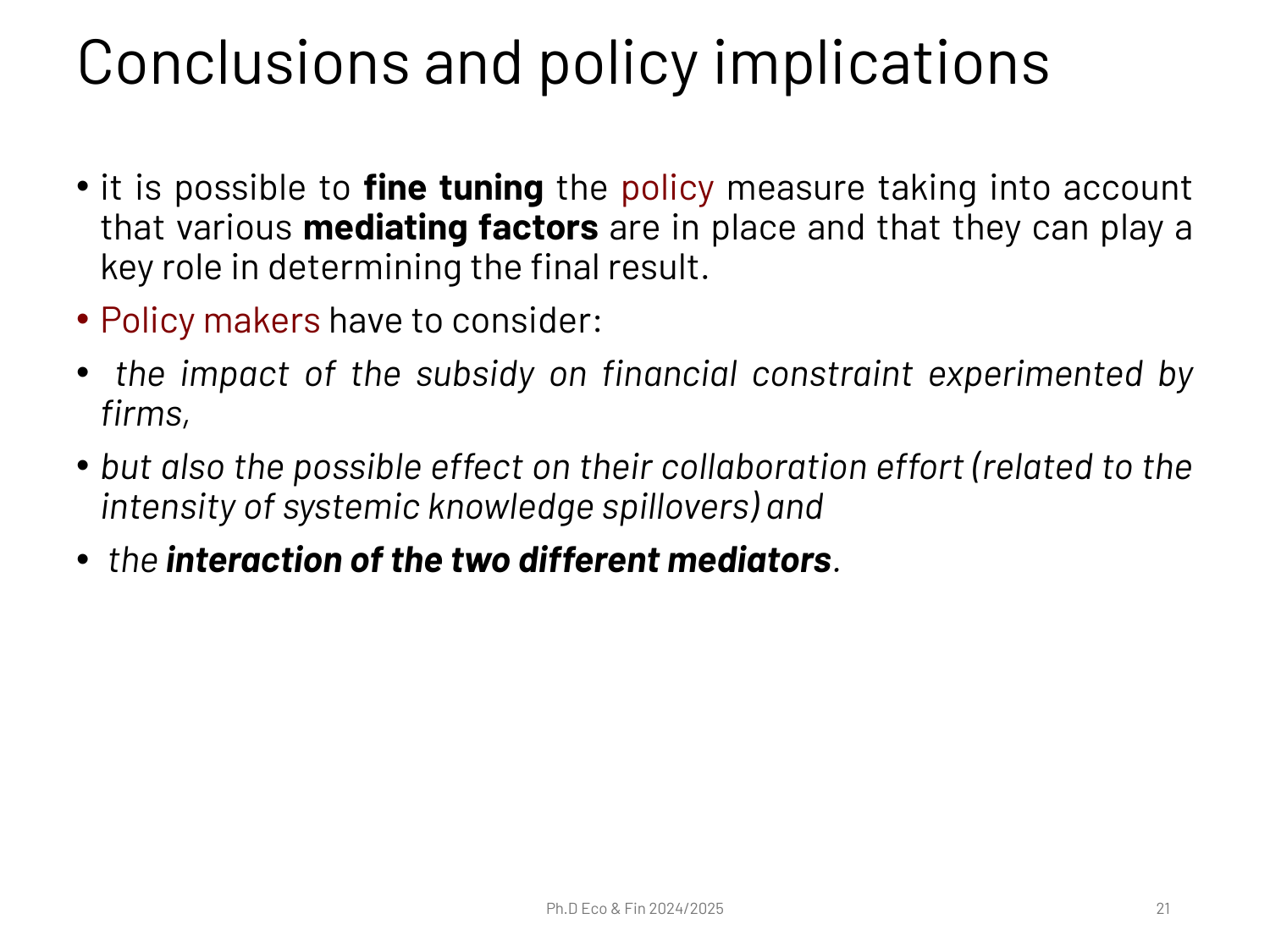

# Conclusions and policy implications
it is possible to fine tuning the policy measure taking into account that various mediating factors are in place and that they can play a key role in determining the final result.
Policy makers have to consider:
 the impact of the subsidy on financial constraint experimented by firms,
but also the possible effect on their collaboration effort (related to the intensity of systemic knowledge spillovers) and
 the interaction of the two different mediators.
Ph.D Eco & Fin 2024/2025
21